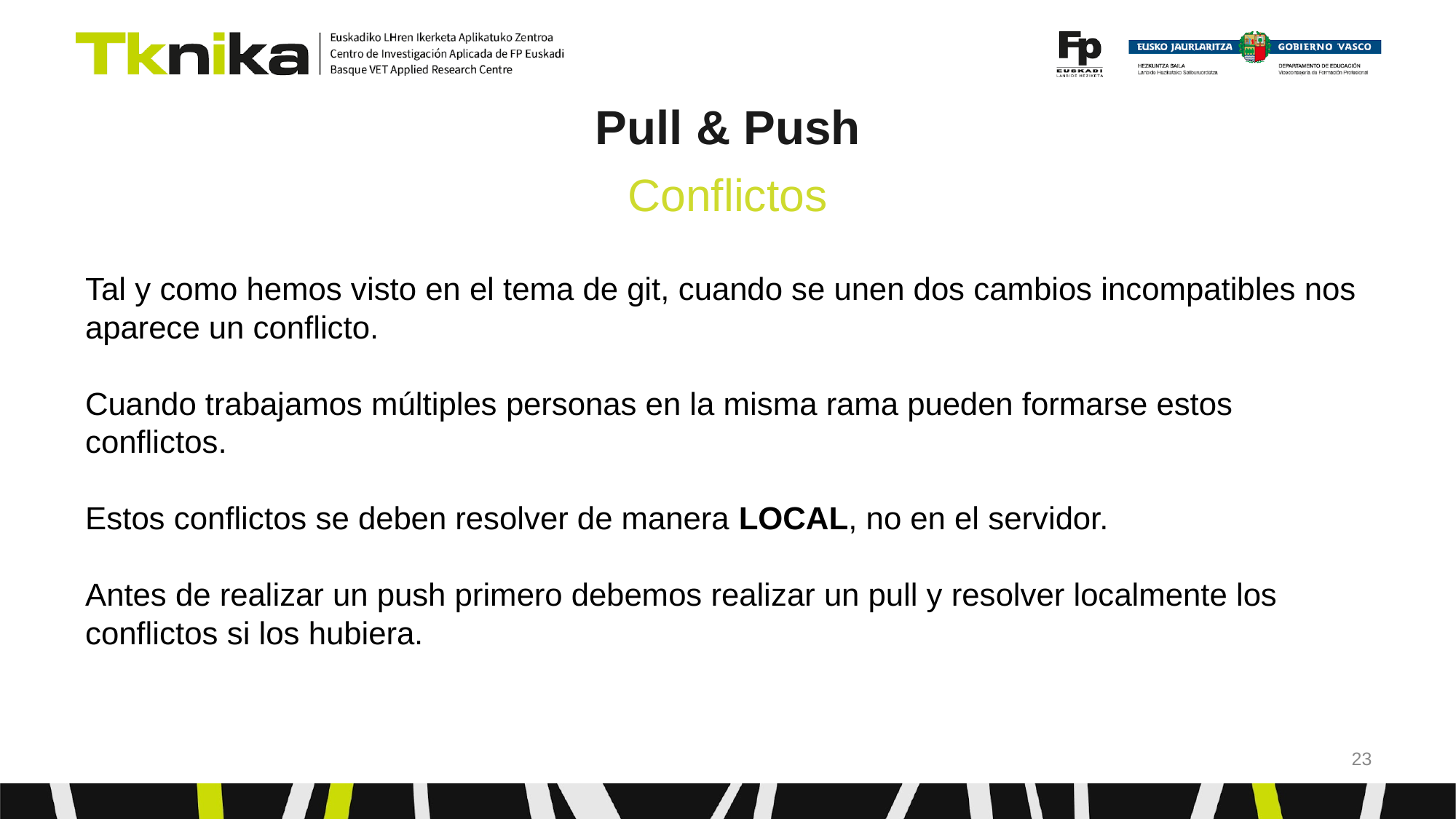

# Pull & Push
Conflictos
Tal y como hemos visto en el tema de git, cuando se unen dos cambios incompatibles nos aparece un conflicto.

Cuando trabajamos múltiples personas en la misma rama pueden formarse estos conflictos.

Estos conflictos se deben resolver de manera LOCAL, no en el servidor.

Antes de realizar un push primero debemos realizar un pull y resolver localmente los conflictos si los hubiera.
23